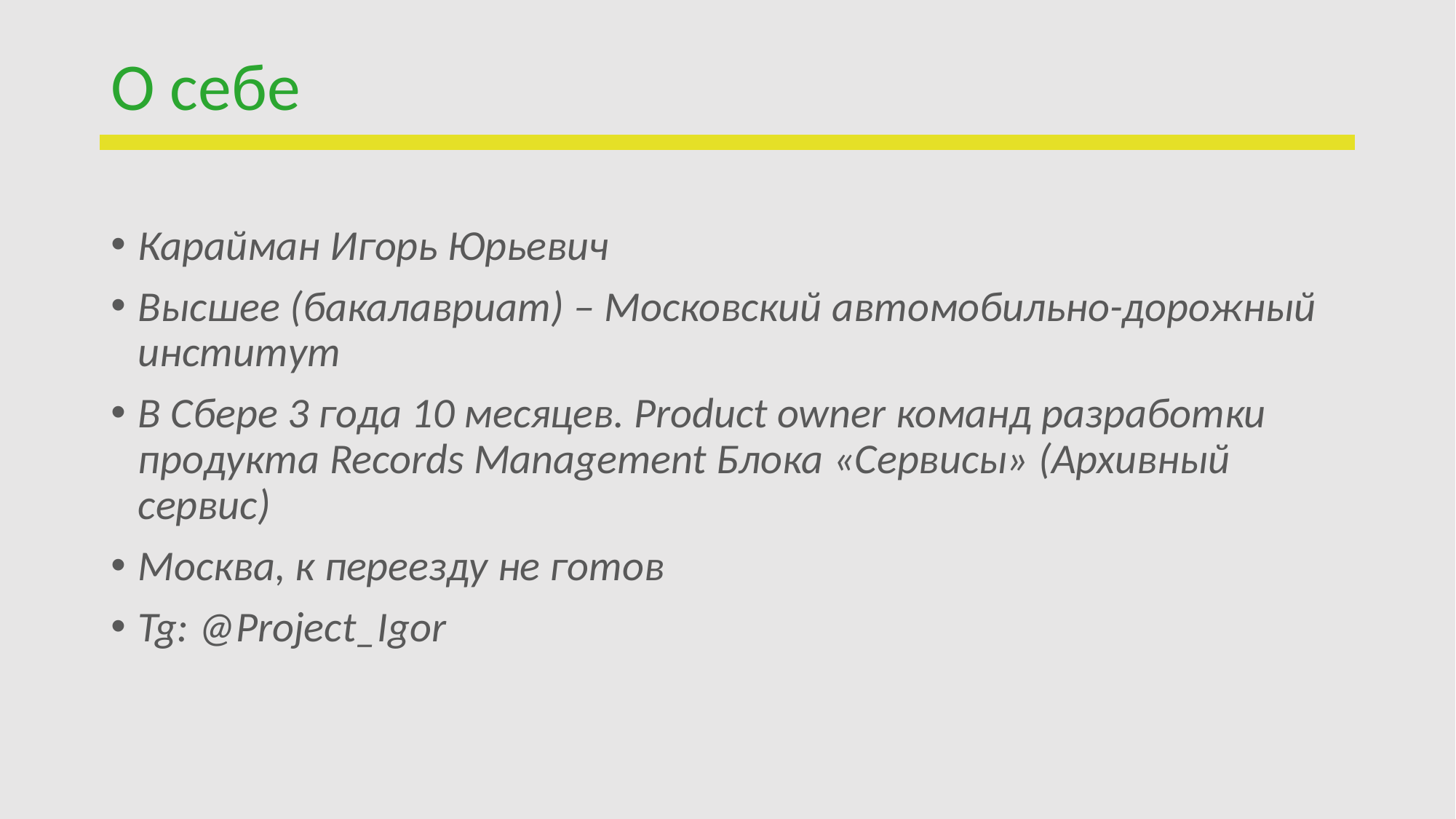

# О себе
Карайман Игорь Юрьевич
Высшее (бакалавриат) – Московский автомобильно-дорожный институт
В Сбере 3 года 10 месяцев. Product owner команд разработки продукта Records Management Блока «Сервисы» (Архивный сервис)
Москва, к переезду не готов
Tg: @Project_Igor